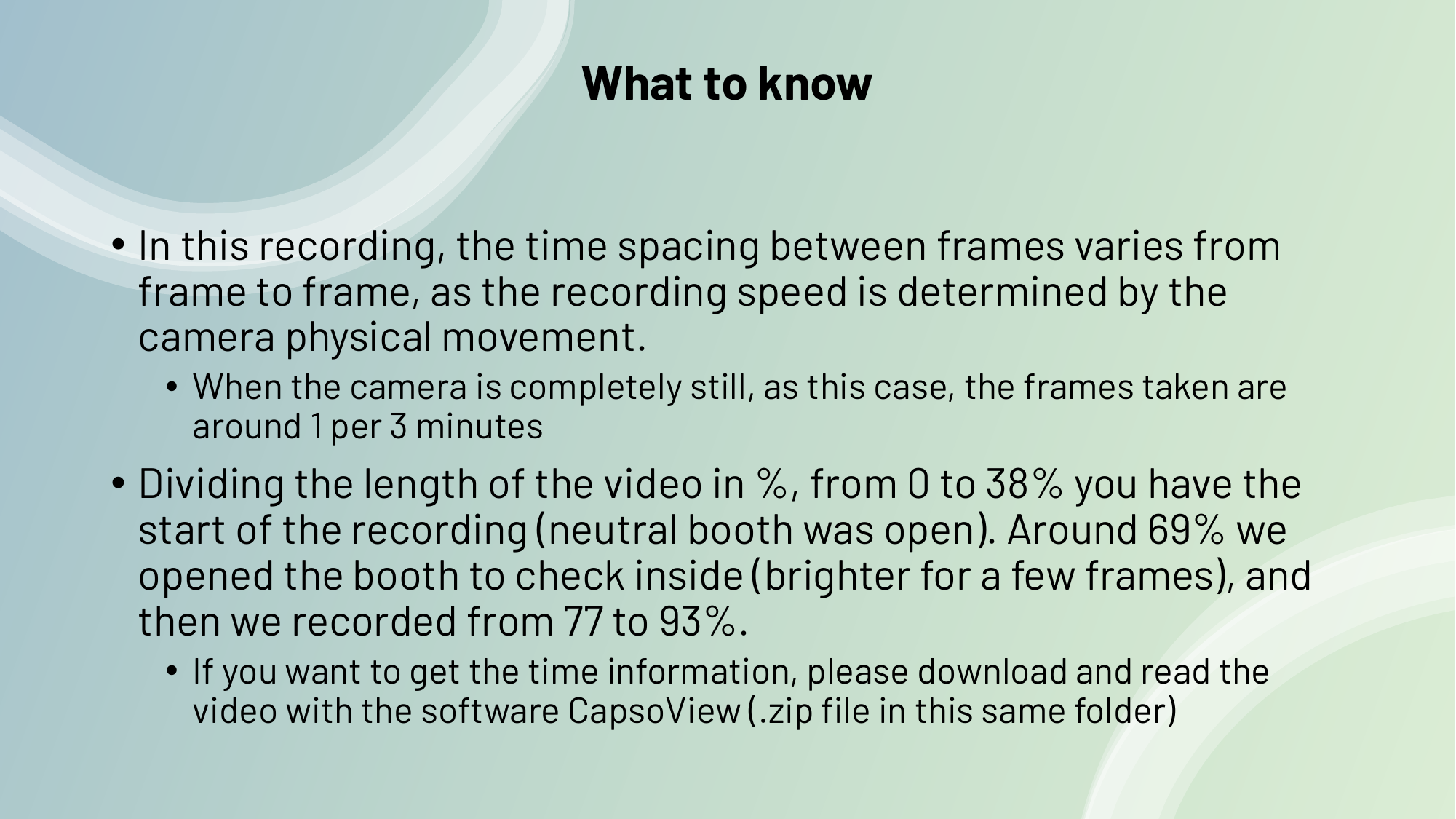

What to know
In this recording, the time spacing between frames varies from frame to frame, as the recording speed is determined by the camera physical movement.
When the camera is completely still, as this case, the frames taken are around 1 per 3 minutes
Dividing the length of the video in %, from 0 to 38% you have the start of the recording (neutral booth was open). Around 69% we opened the booth to check inside (brighter for a few frames), and then we recorded from 77 to 93%.
If you want to get the time information, please download and read the video with the software CapsoView (.zip file in this same folder)